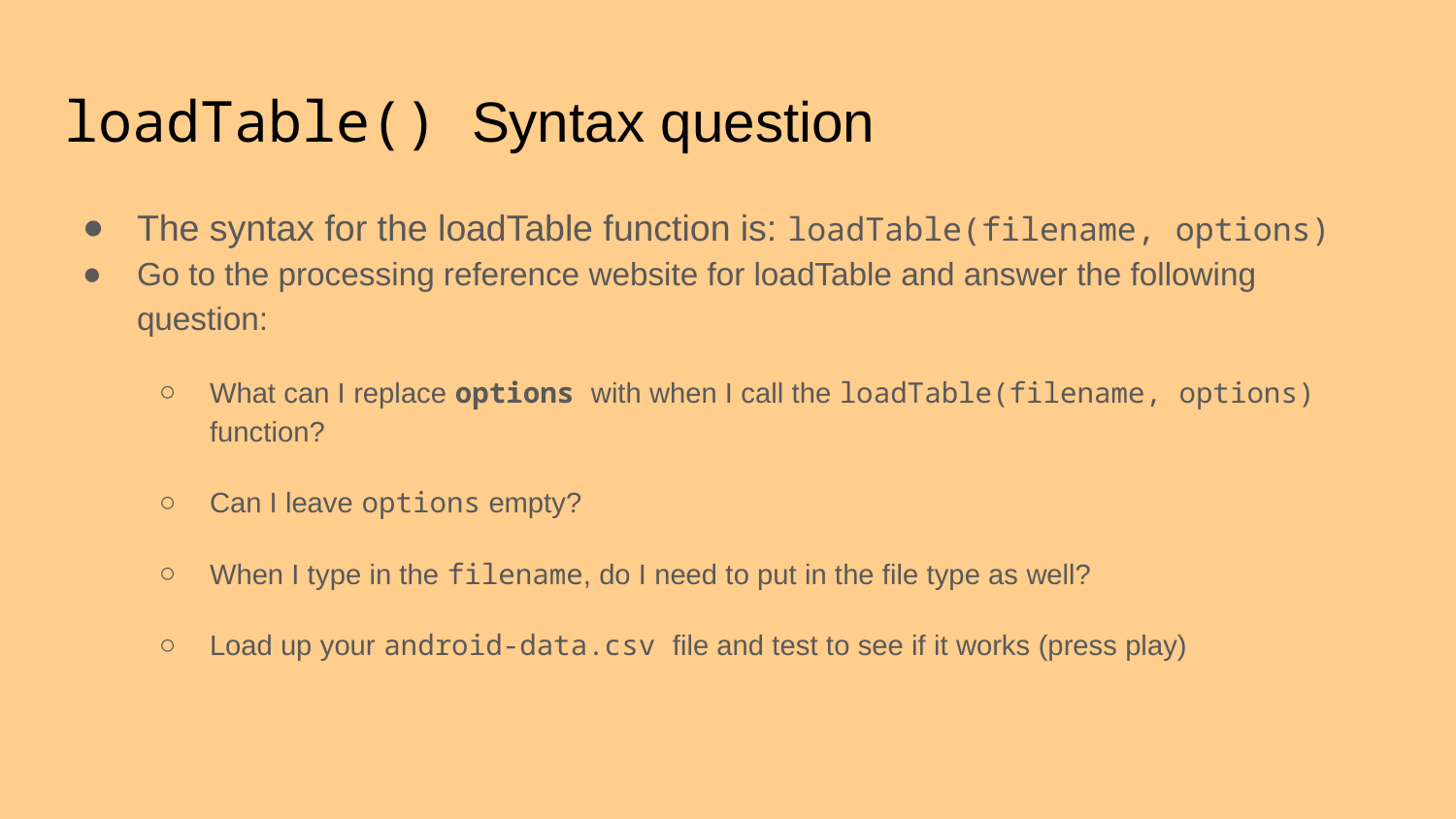

# loadTable() Syntax question
The syntax for the loadTable function is: loadTable(filename, options)
Go to the processing reference website for loadTable and answer the following question:
What can I replace options with when I call the loadTable(filename, options) function?
Can I leave options empty?
When I type in the filename, do I need to put in the file type as well?
Load up your android-data.csv file and test to see if it works (press play)